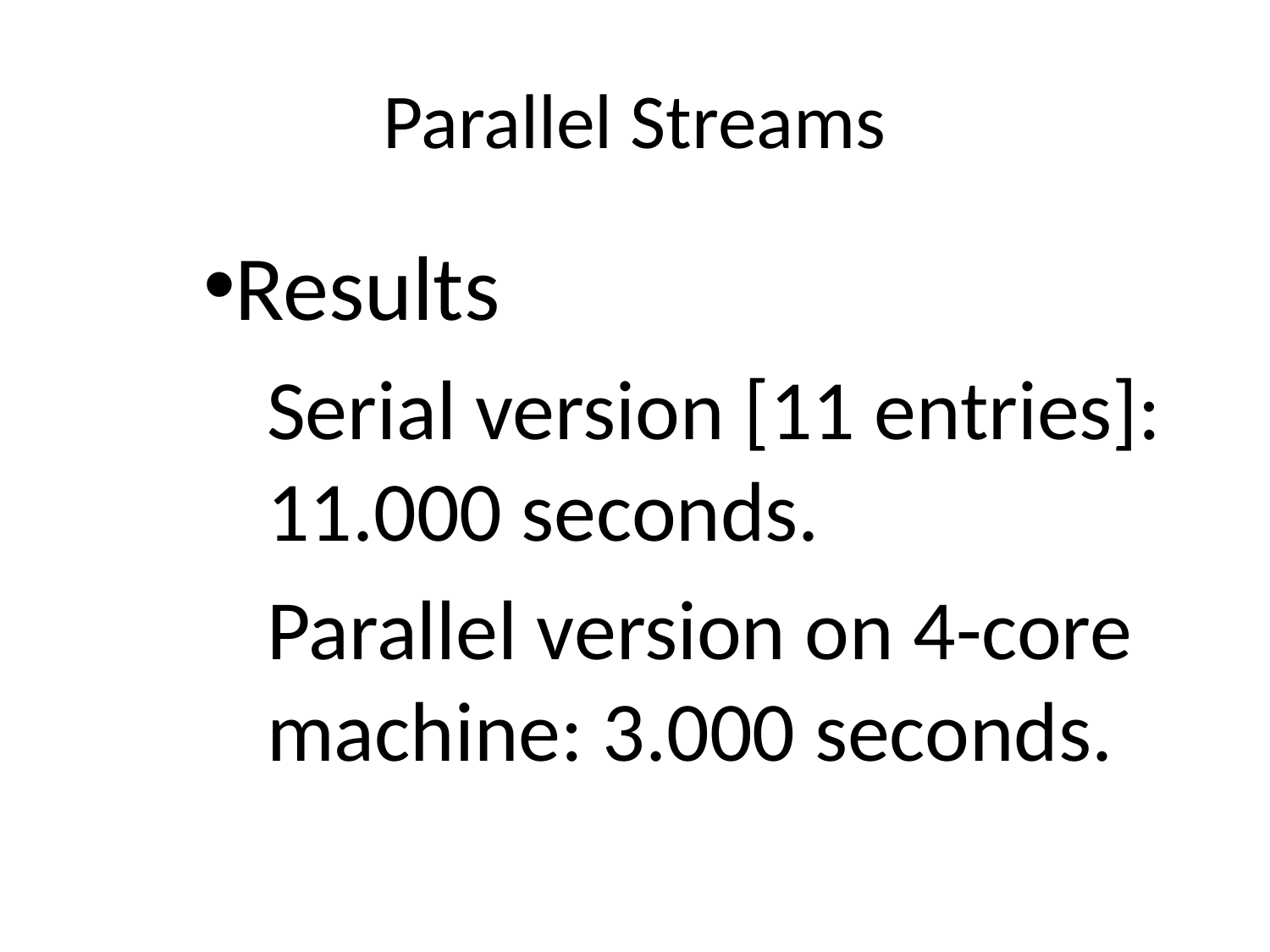

# Parallel Streams
Results
Serial version [11 entries]: 11.000 seconds.
Parallel version on 4-core machine: 3.000 seconds.